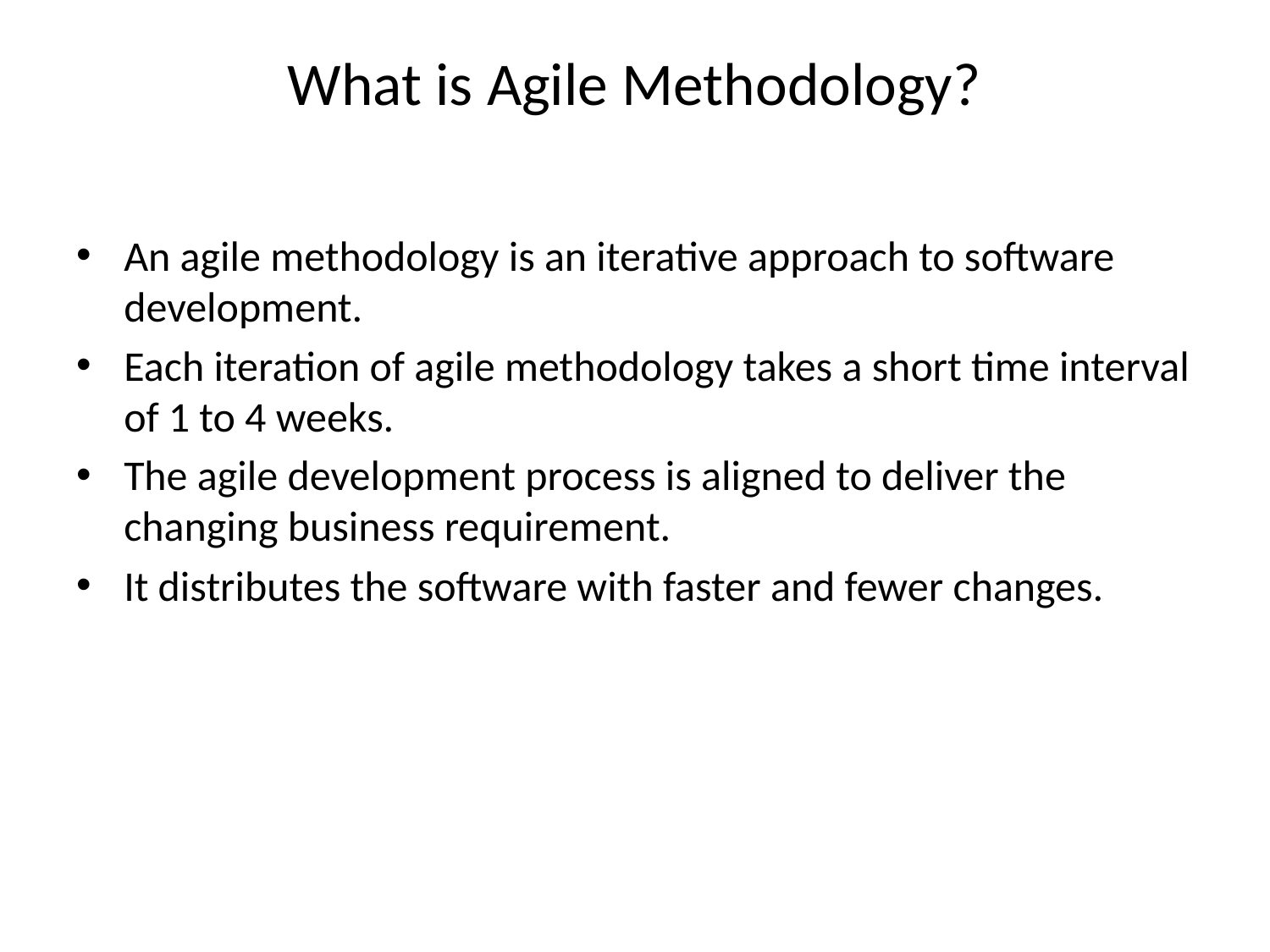

# What is Agile Methodology?
An agile methodology is an iterative approach to software development.
Each iteration of agile methodology takes a short time interval of 1 to 4 weeks.
The agile development process is aligned to deliver the changing business requirement.
It distributes the software with faster and fewer changes.